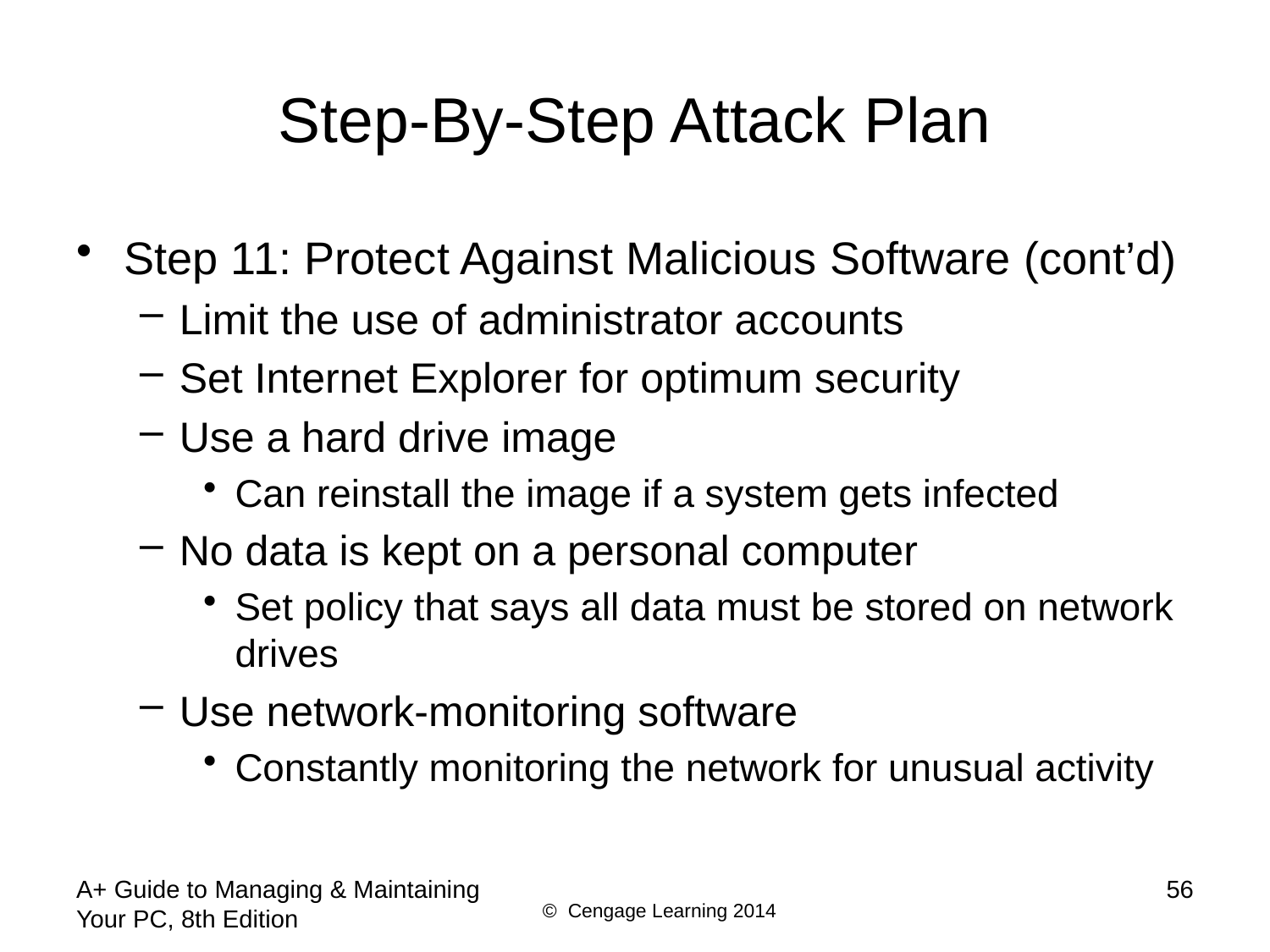

# Step-By-Step Attack Plan
Step 11: Protect Against Malicious Software (cont’d)
Limit the use of administrator accounts
Set Internet Explorer for optimum security
Use a hard drive image
Can reinstall the image if a system gets infected
No data is kept on a personal computer
Set policy that says all data must be stored on network drives
Use network-monitoring software
Constantly monitoring the network for unusual activity
A+ Guide to Managing & Maintaining Your PC, 8th Edition
56